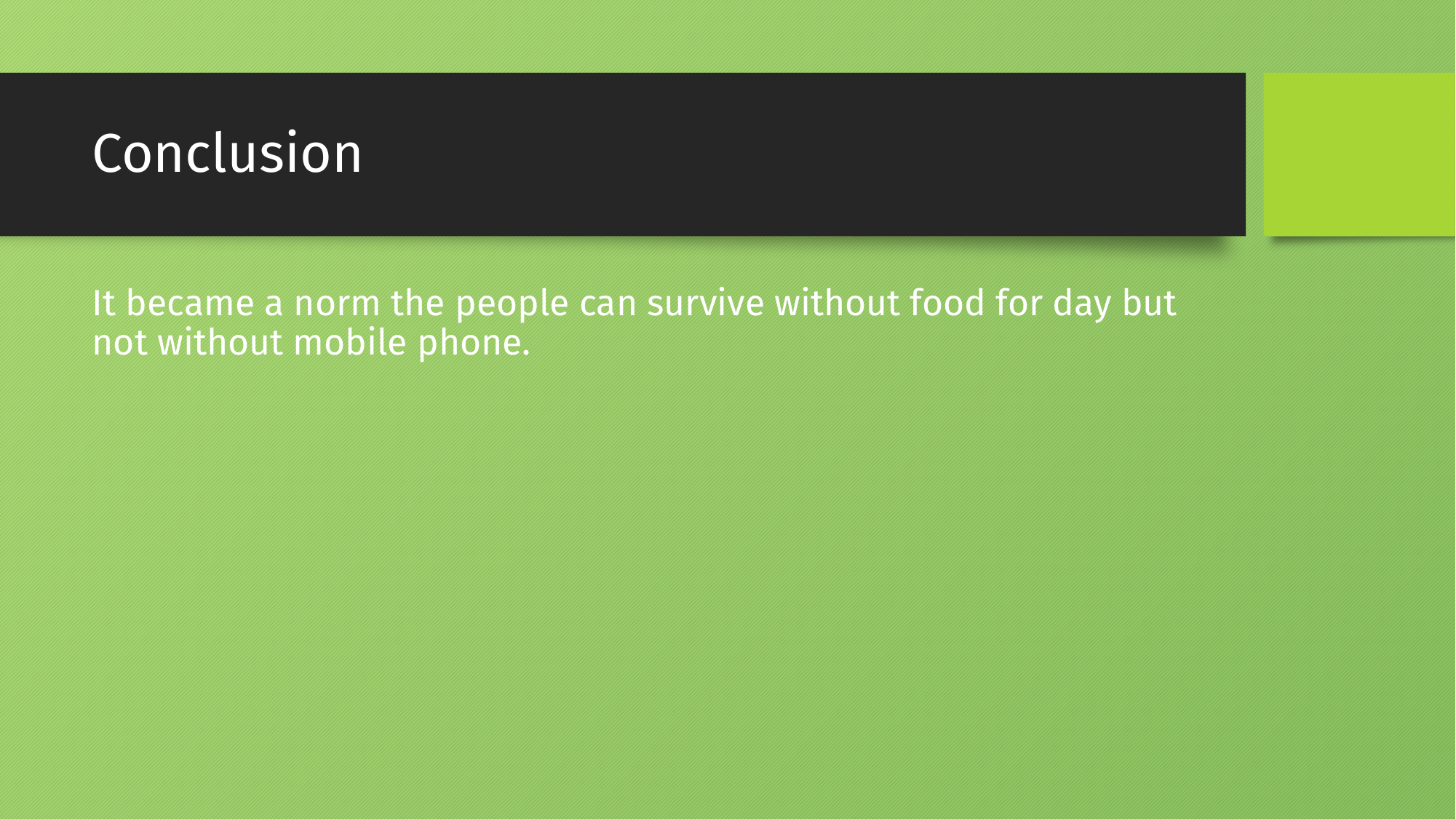

# Conclusion
It became a norm the people can survive without food for day but not without mobile phone.